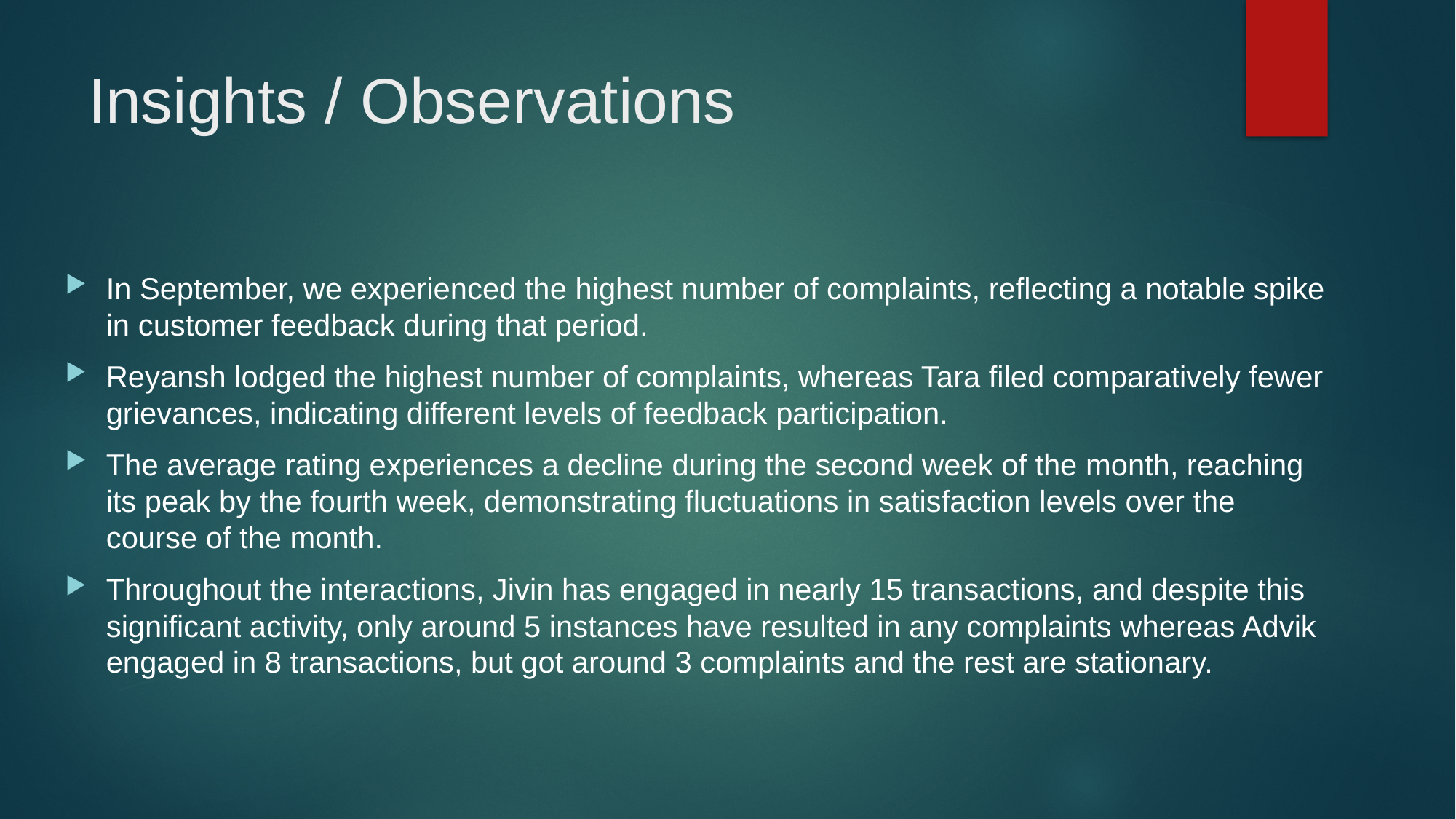

# Insights / Observations
In September, we experienced the highest number of complaints, reflecting a notable spike in customer feedback during that period.
Reyansh lodged the highest number of complaints, whereas Tara filed comparatively fewer grievances, indicating different levels of feedback participation.
The average rating experiences a decline during the second week of the month, reaching its peak by the fourth week, demonstrating fluctuations in satisfaction levels over the course of the month.
Throughout the interactions, Jivin has engaged in nearly 15 transactions, and despite this significant activity, only around 5 instances have resulted in any complaints whereas Advik engaged in 8 transactions, but got around 3 complaints and the rest are stationary.